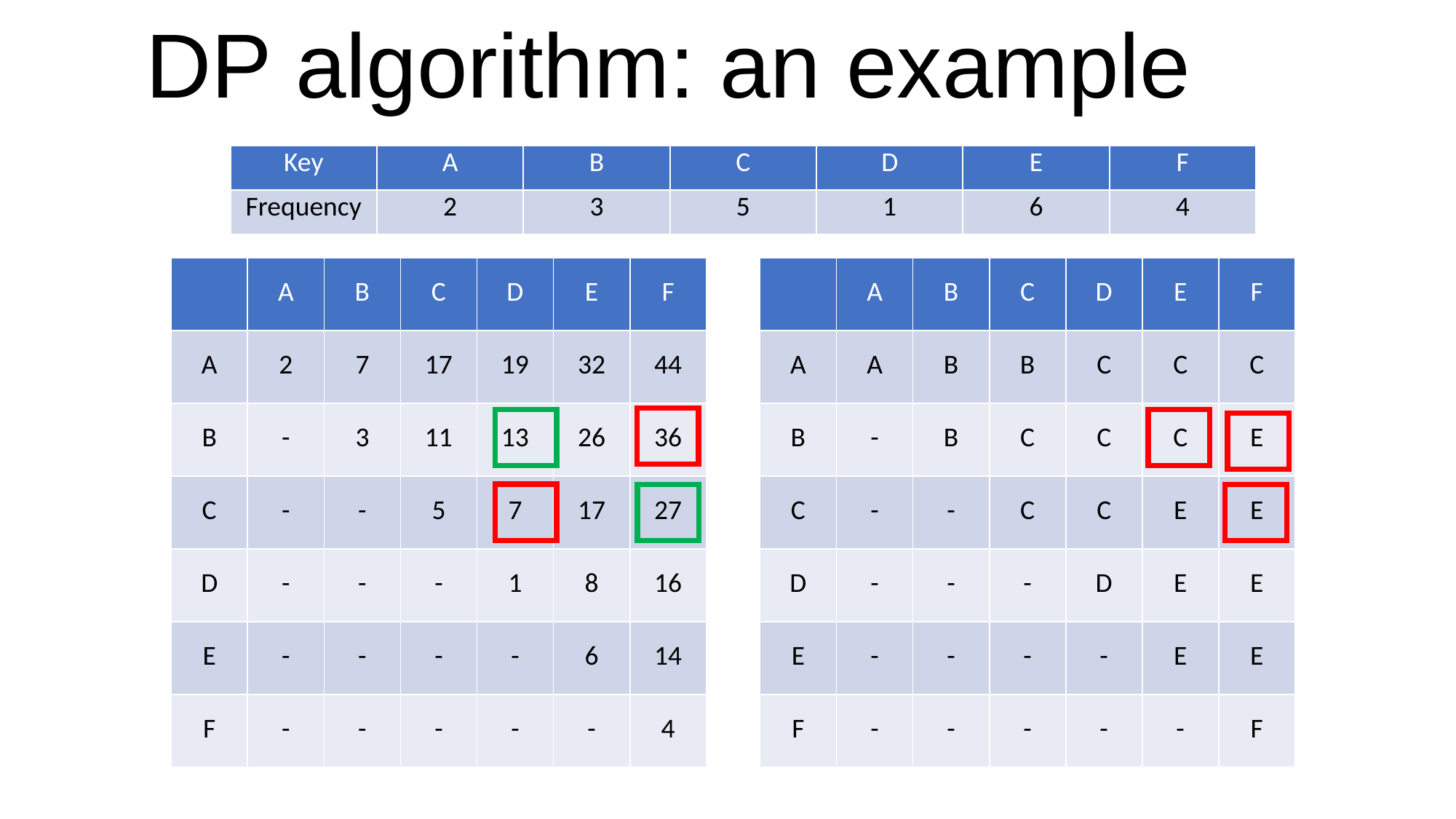

DP algorithm: an example
| Key | A | B | C | D | E | F |
| --- | --- | --- | --- | --- | --- | --- |
| Frequency | 2 | 3 | 5 | 1 | 6 | 4 |
|  | A | B | C | D | E | F |
| --- | --- | --- | --- | --- | --- | --- |
| A | 2 | 7 | 17 | 19 | 32 | 44 |
| B | - | 3 | 11 | 13 | 26 | 36 |
| C | - | - | 5 | 7 | 17 | 27 |
| D | - | - | - | 1 | 8 | 16 |
| E | - | - | - | - | 6 | 14 |
| F | - | - | - | - | - | 4 |
|  | A | B | C | D | E | F |
| --- | --- | --- | --- | --- | --- | --- |
| A | A | B | B | C | C | C |
| B | - | B | C | C | C | E |
| C | - | - | C | C | E | E |
| D | - | - | - | D | E | E |
| E | - | - | - | - | E | E |
| F | - | - | - | - | - | F |